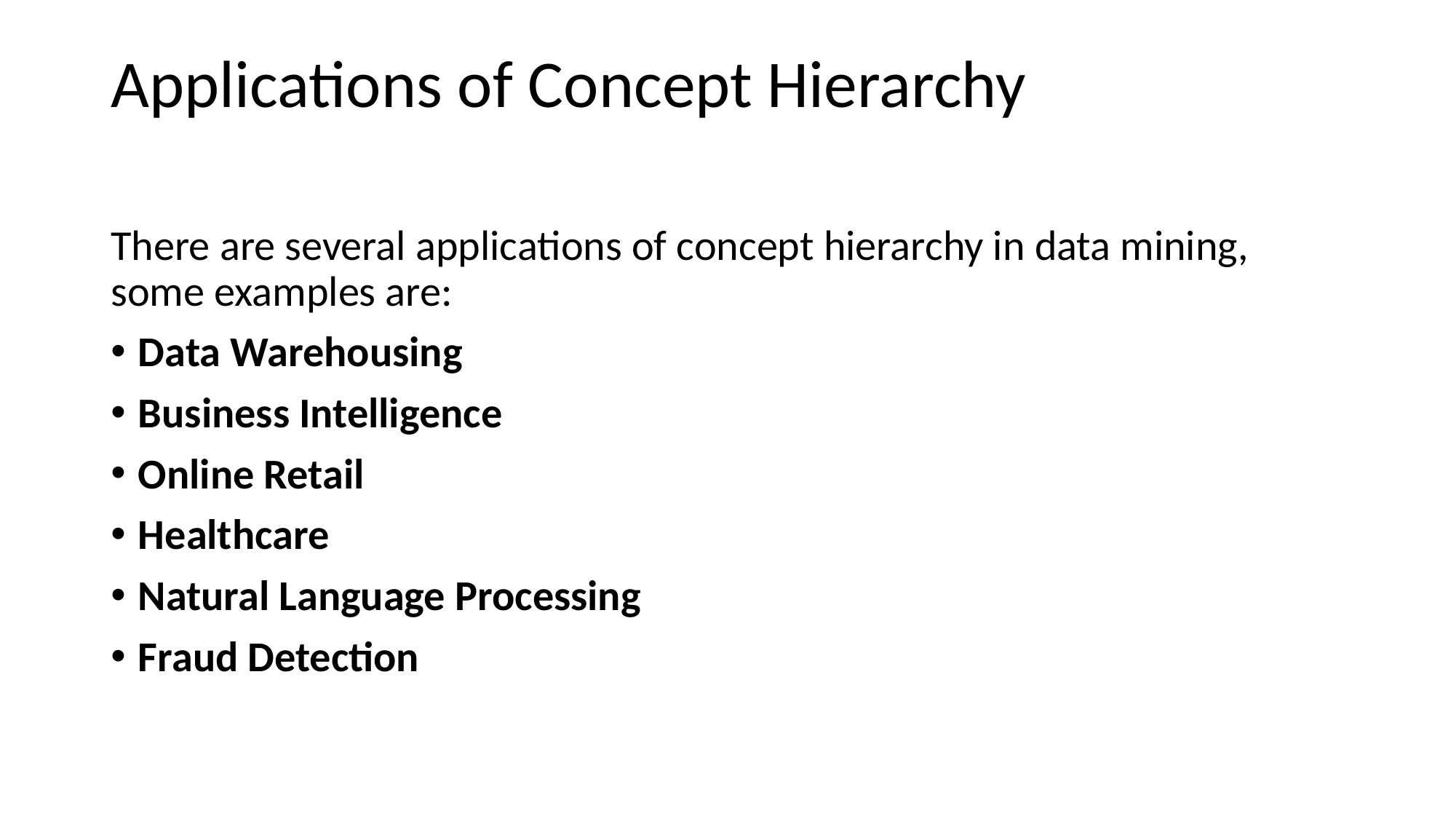

# Applications of Concept Hierarchy
There are several applications of concept hierarchy in data mining, some examples are:
Data Warehousing
Business Intelligence
Online Retail
Healthcare
Natural Language Processing
Fraud Detection